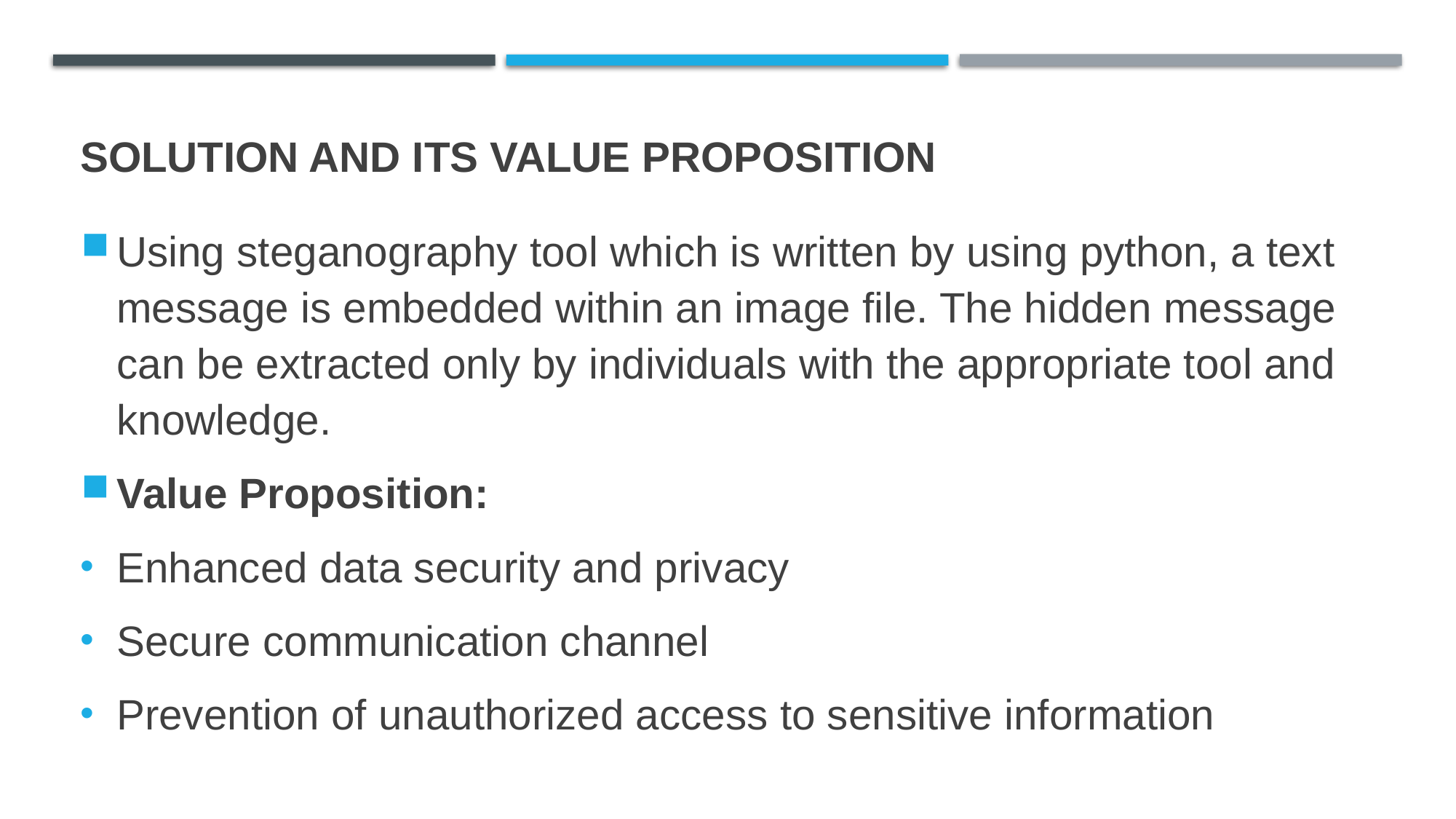

# SOLUTION AND ITS VALUE PROPOSITION
Using steganography tool which is written by using python, a text message is embedded within an image file. The hidden message can be extracted only by individuals with the appropriate tool and knowledge.
Value Proposition:
Enhanced data security and privacy
Secure communication channel
Prevention of unauthorized access to sensitive information